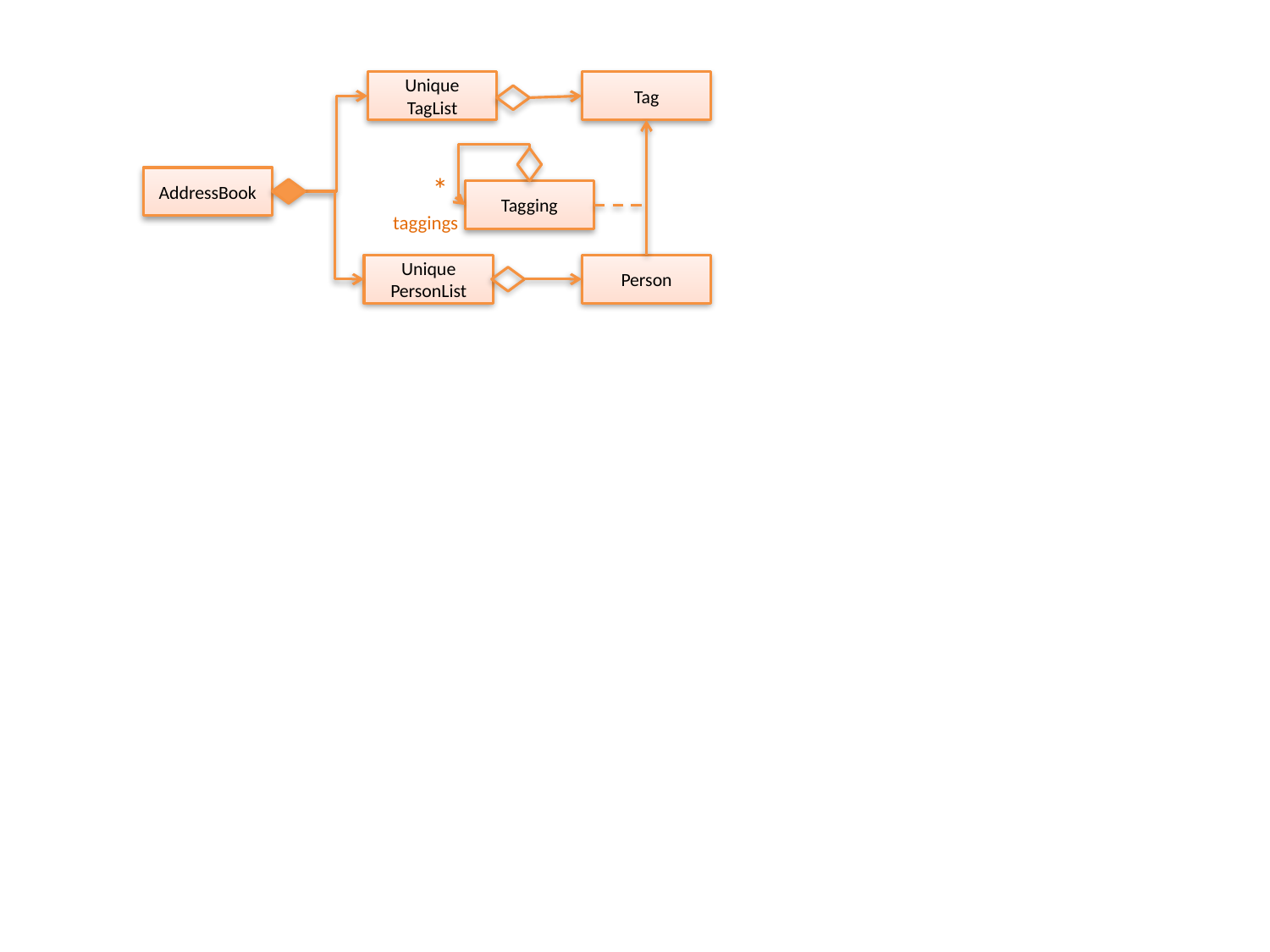

Unique
TagList
Tag

*
AddressBook

Tagging
taggings
Unique
PersonList
Person